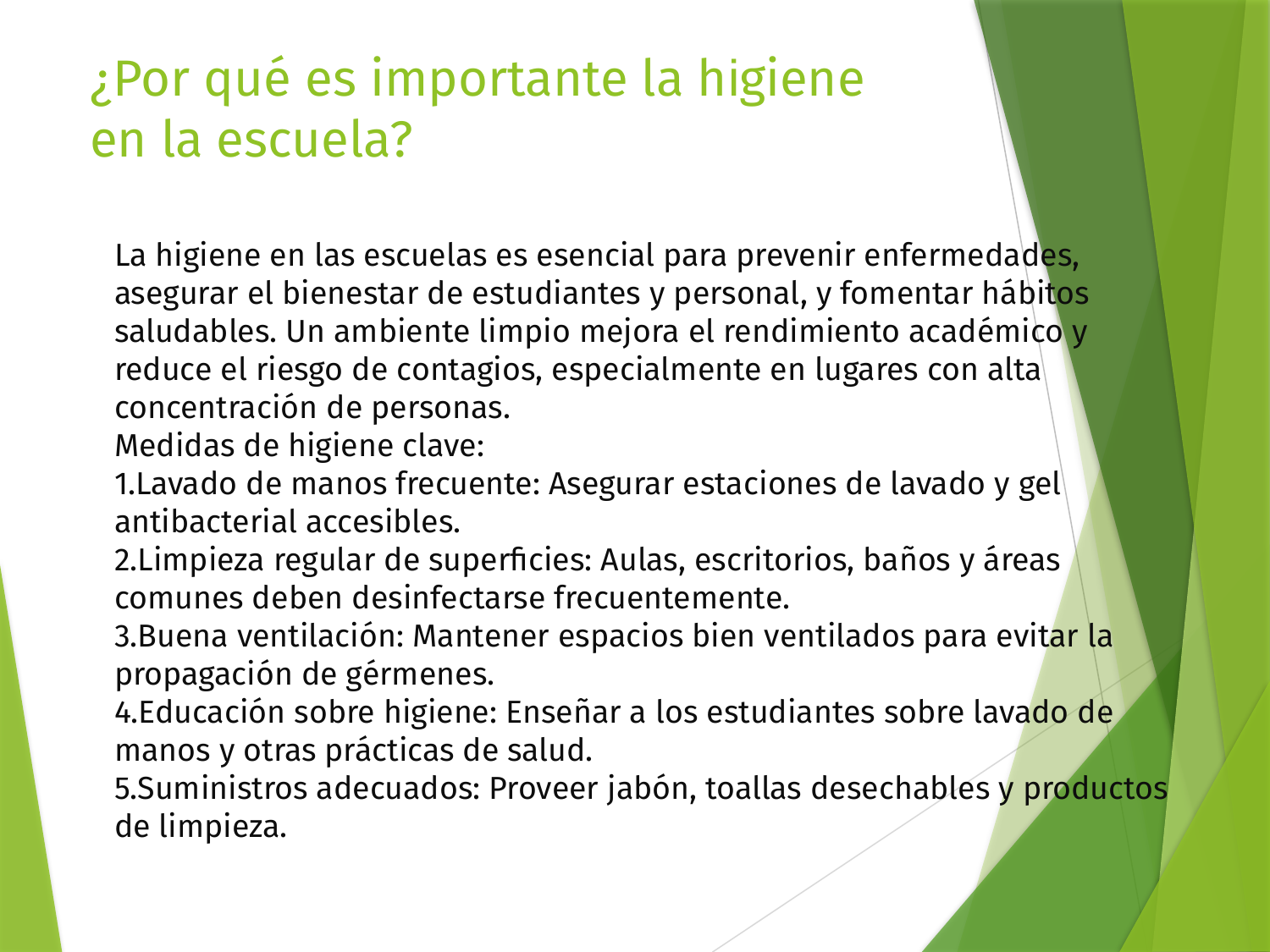

# ¿Por qué es importante la higiene en la escuela?
La higiene en las escuelas es esencial para prevenir enfermedades, asegurar el bienestar de estudiantes y personal, y fomentar hábitos saludables. Un ambiente limpio mejora el rendimiento académico y reduce el riesgo de contagios, especialmente en lugares con alta concentración de personas.
Medidas de higiene clave:
Lavado de manos frecuente: Asegurar estaciones de lavado y gel antibacterial accesibles.
Limpieza regular de superficies: Aulas, escritorios, baños y áreas comunes deben desinfectarse frecuentemente.
Buena ventilación: Mantener espacios bien ventilados para evitar la propagación de gérmenes.
Educación sobre higiene: Enseñar a los estudiantes sobre lavado de manos y otras prácticas de salud.
Suministros adecuados: Proveer jabón, toallas desechables y productos de limpieza.